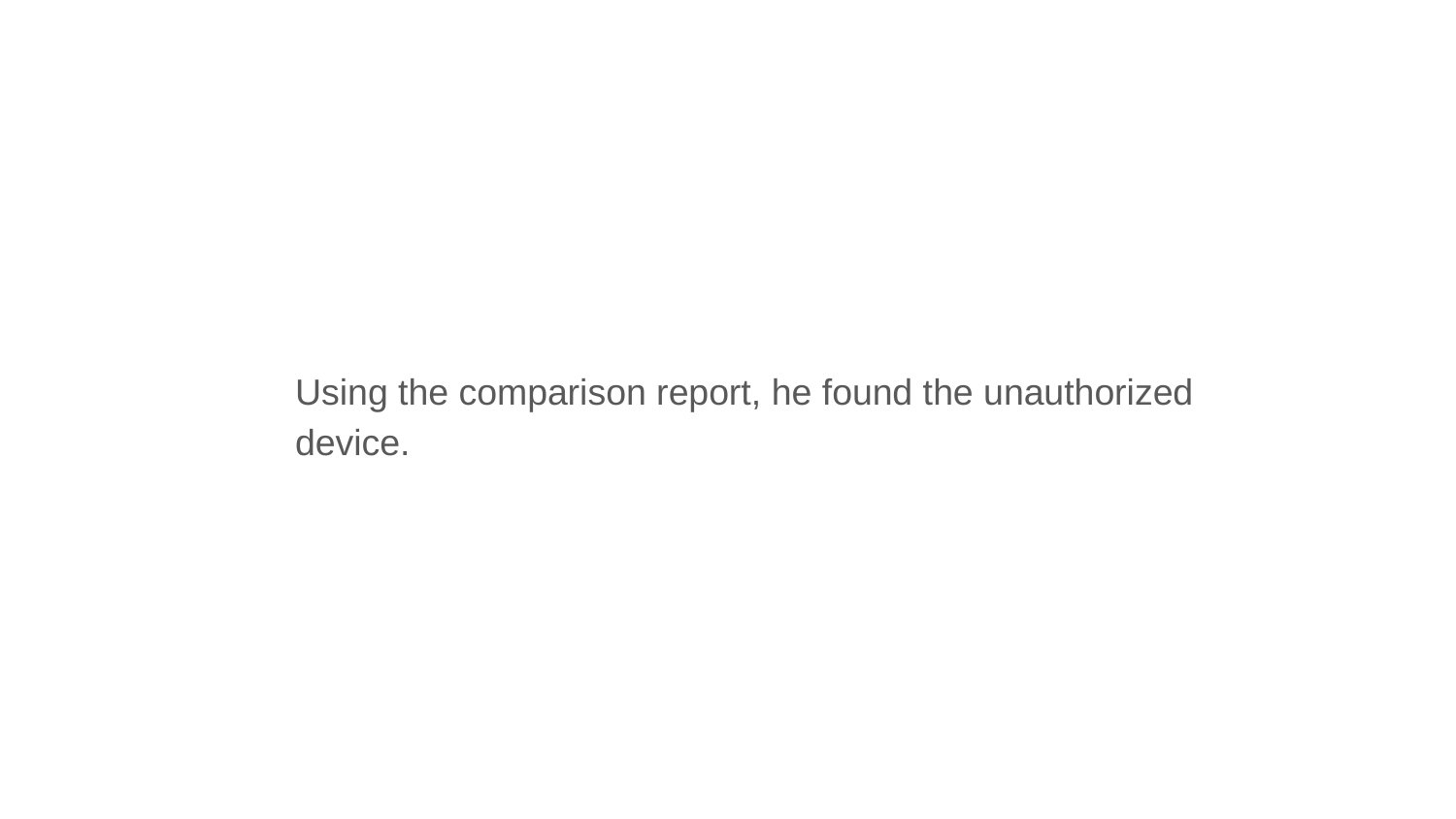

Using the comparison report, he found the unauthorized device.